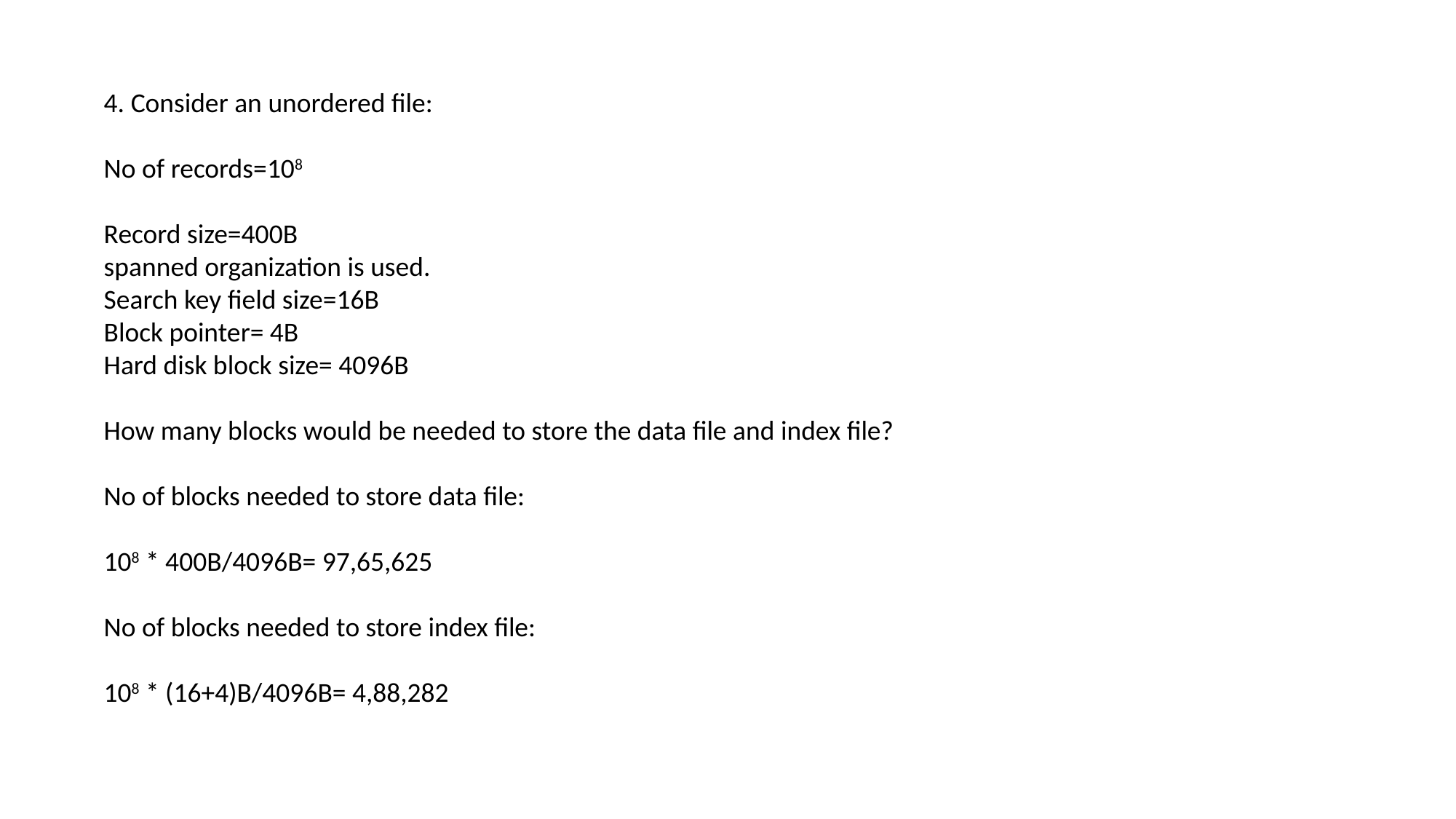

4. Consider an unordered file:

No of records=108

Record size=400B
spanned organization is used.
Search key field size=16B
Block pointer= 4B
Hard disk block size= 4096B

How many blocks would be needed to store the data file and index file?

No of blocks needed to store data file:

108 * 400B/4096B= 97,65,625

No of blocks needed to store index file:

108 * (16+4)B/4096B= 4,88,282